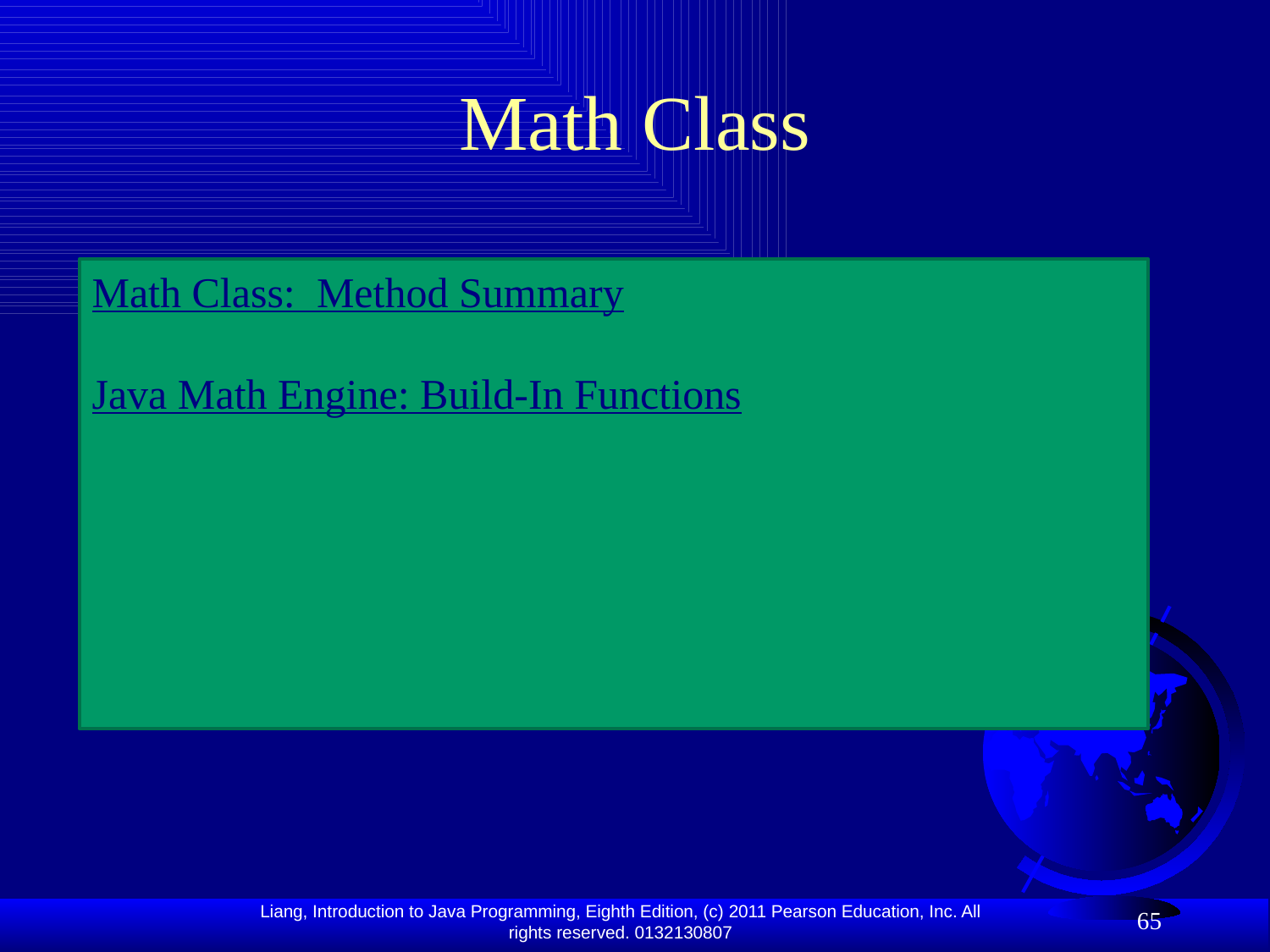

# Math Class
Math Class:  Method Summary

Java Math Engine: Build-In Functions

65